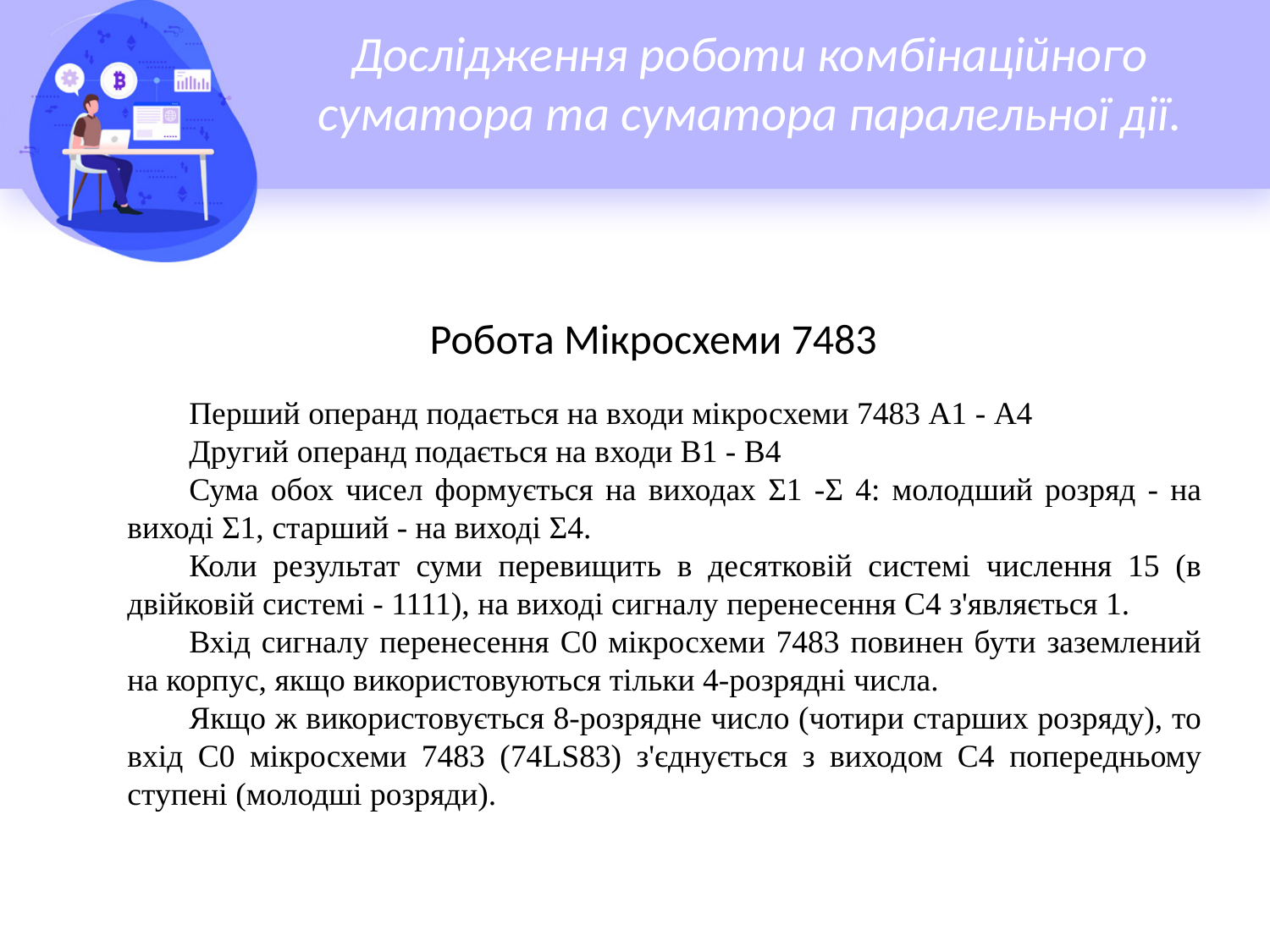

# Дослідження роботи комбінаційного суматора та суматора паралельної дії.
Робота Мікросхеми 7483
Перший операнд подається на входи мікросхеми 7483 А1 - А4
Другий операнд подається на входи В1 - В4
Сума обох чисел формується на виходах Σ1 -Σ 4: молодший розряд - на виході Σ1, старший - на виході Σ4.
Коли результат суми перевищить в десятковій системі числення 15 (в двійковій системі - 1111), на виході сигналу перенесення С4 з'являється 1.
Вхід сигналу перенесення С0 мікросхеми 7483 повинен бути заземлений на корпус, якщо використовуються тільки 4-розрядні числа.
Якщо ж використовується 8-розрядне число (чотири старших розряду), то вхід С0 мікросхеми 7483 (74LS83) з'єднується з виходом С4 попередньому ступені (молодші розряди).